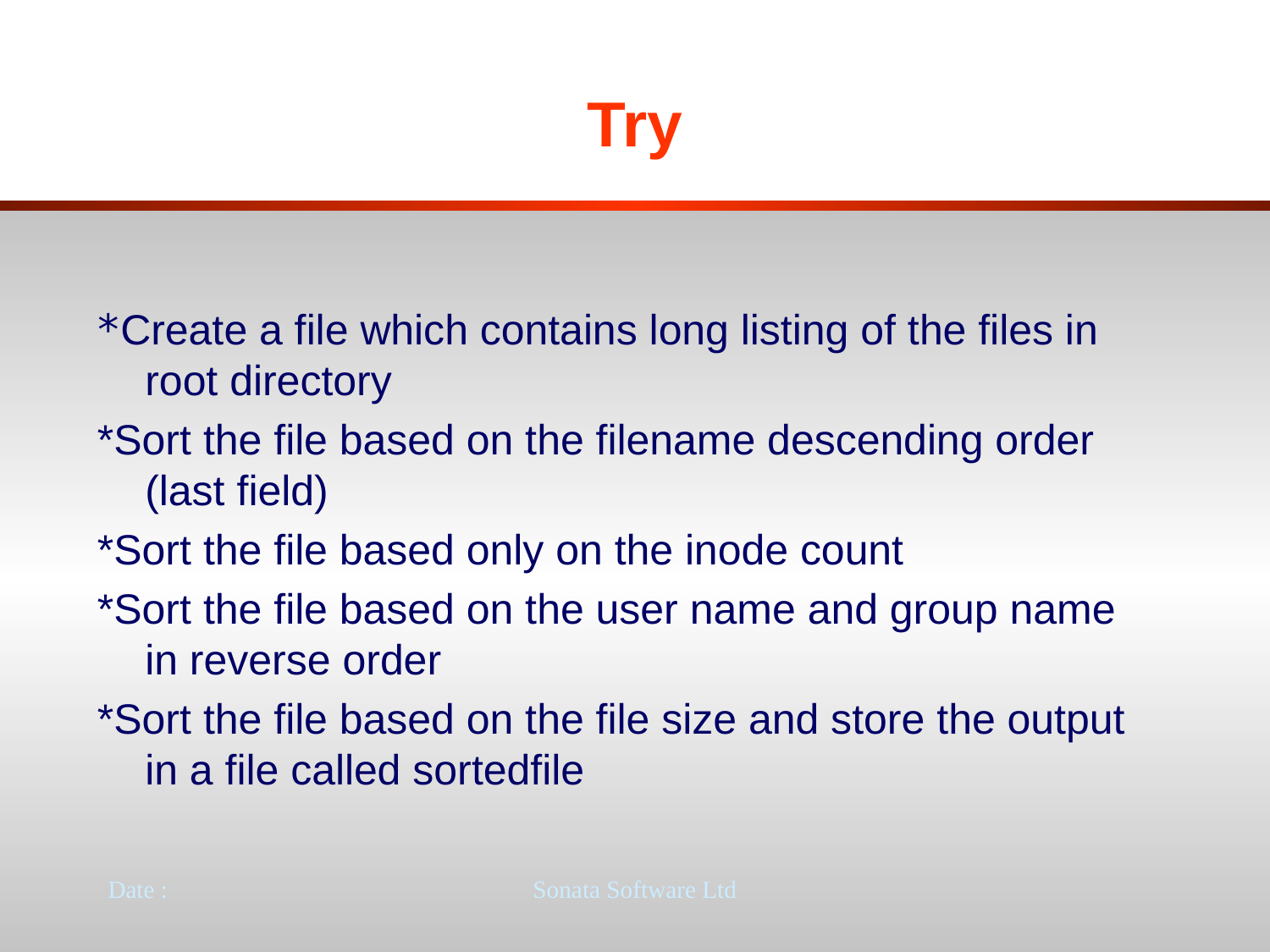

# Try
*Create a file which contains long listing of the files in root directory
*Sort the file based on the filename descending order (last field)
*Sort the file based only on the inode count
*Sort the file based on the user name and group name in reverse order
*Sort the file based on the file size and store the output in a file called sortedfile
Date :
Sonata Software Ltd